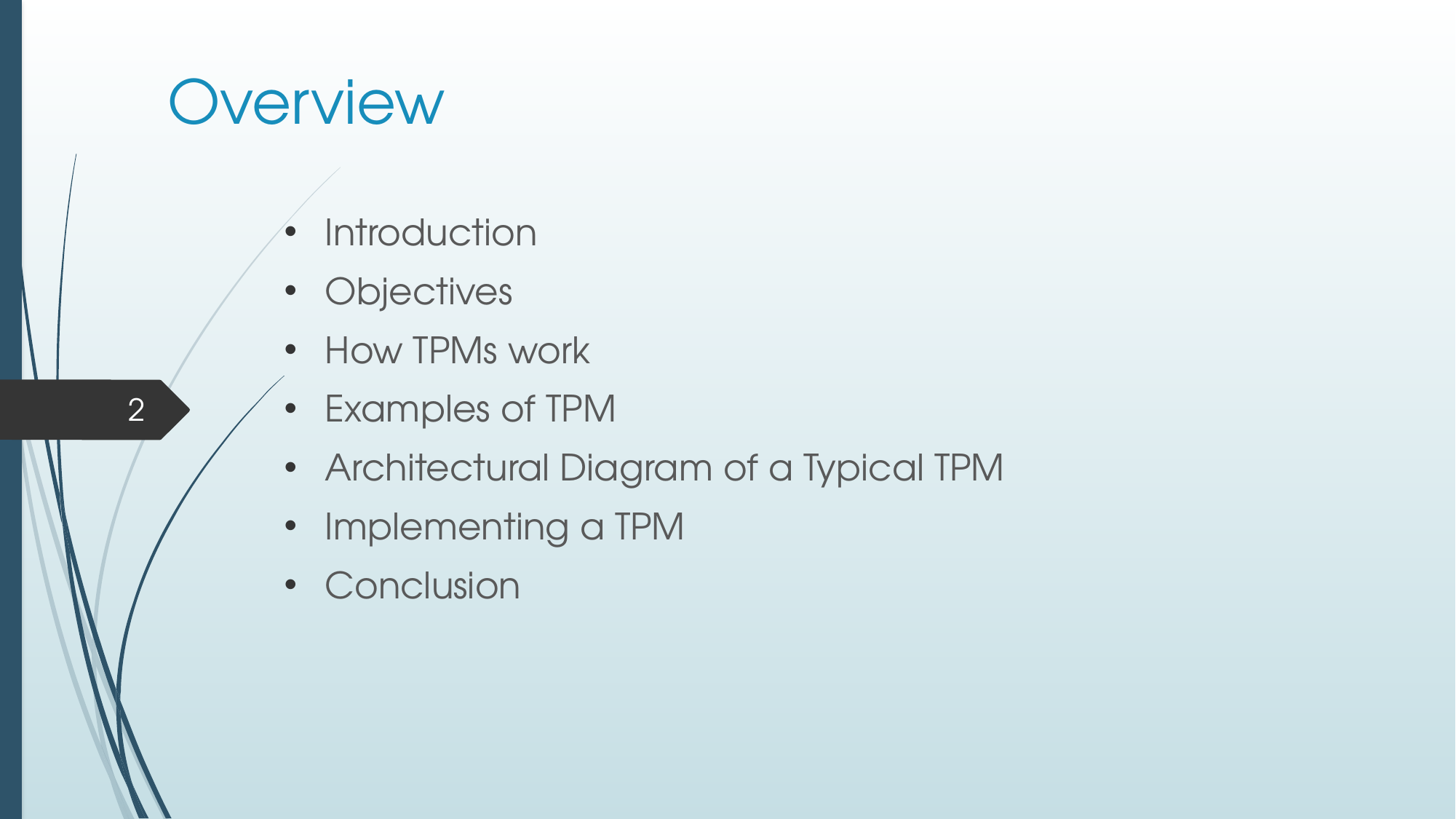

# Overview
Introduction
Objectives
How TPMs work
Examples of TPM
Architectural Diagram of a Typical TPM
Implementing a TPM
Conclusion

2